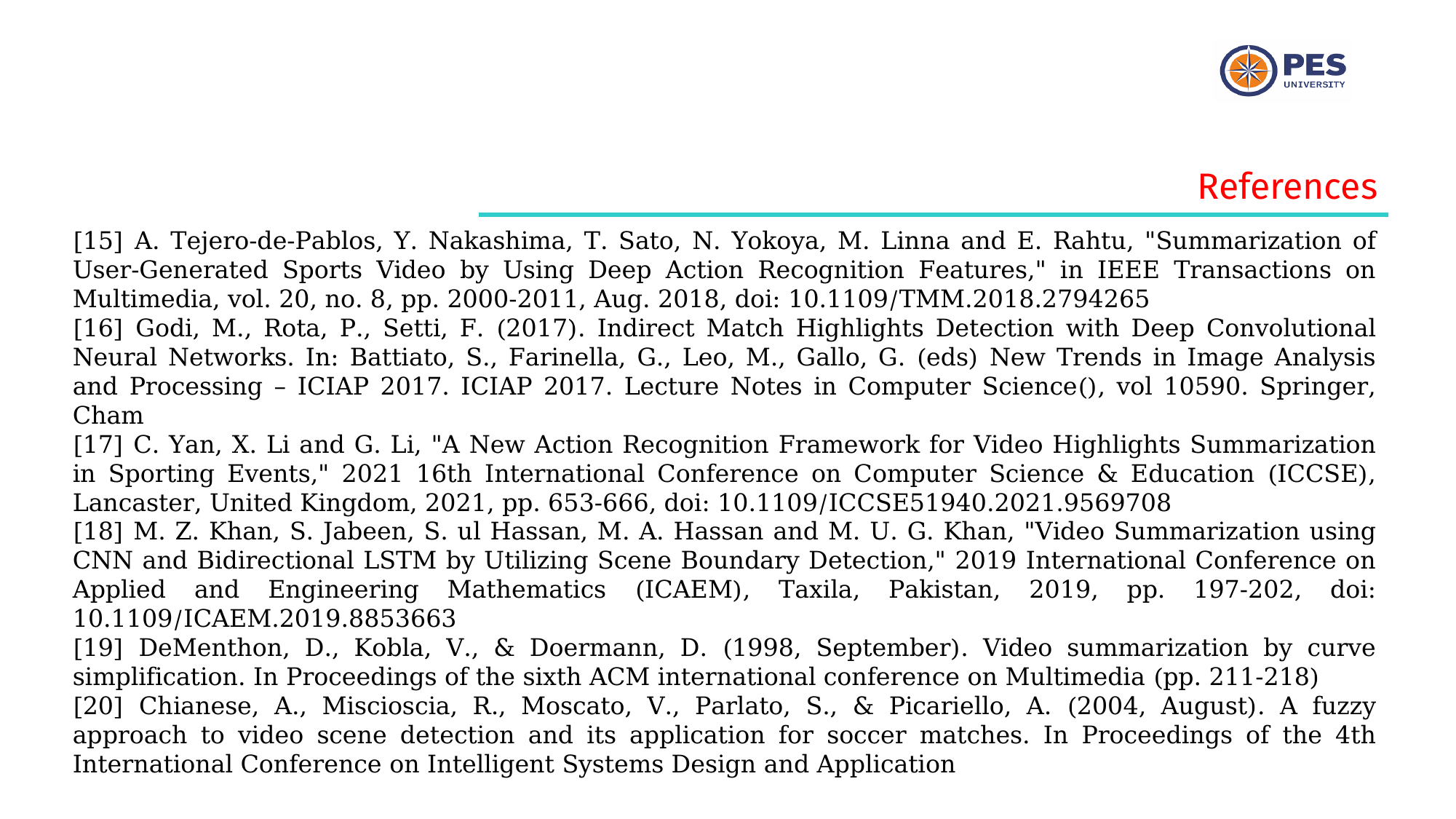

References

[15] A. Tejero-de-Pablos, Y. Nakashima, T. Sato, N. Yokoya, M. Linna and E. Rahtu, "Summarization of User-Generated Sports Video by Using Deep Action Recognition Features," in IEEE Transactions on Multimedia, vol. 20, no. 8, pp. 2000-2011, Aug. 2018, doi: 10.1109/TMM.2018.2794265
[16] Godi, M., Rota, P., Setti, F. (2017). Indirect Match Highlights Detection with Deep Convolutional Neural Networks. In: Battiato, S., Farinella, G., Leo, M., Gallo, G. (eds) New Trends in Image Analysis and Processing – ICIAP 2017. ICIAP 2017. Lecture Notes in Computer Science(), vol 10590. Springer, Cham
[17] C. Yan, X. Li and G. Li, "A New Action Recognition Framework for Video Highlights Summarization in Sporting Events," 2021 16th International Conference on Computer Science & Education (ICCSE), Lancaster, United Kingdom, 2021, pp. 653-666, doi: 10.1109/ICCSE51940.2021.9569708
[18] M. Z. Khan, S. Jabeen, S. ul Hassan, M. A. Hassan and M. U. G. Khan, "Video Summarization using CNN and Bidirectional LSTM by Utilizing Scene Boundary Detection," 2019 International Conference on Applied and Engineering Mathematics (ICAEM), Taxila, Pakistan, 2019, pp. 197-202, doi: 10.1109/ICAEM.2019.8853663
[19] DeMenthon, D., Kobla, V., & Doermann, D. (1998, September). Video summarization by curve simplification. In Proceedings of the sixth ACM international conference on Multimedia (pp. 211-218)
[20] Chianese, A., Miscioscia, R., Moscato, V., Parlato, S., & Picariello, A. (2004, August). A fuzzy approach to video scene detection and its application for soccer matches. In Proceedings of the 4th International Conference on Intelligent Systems Design and Application